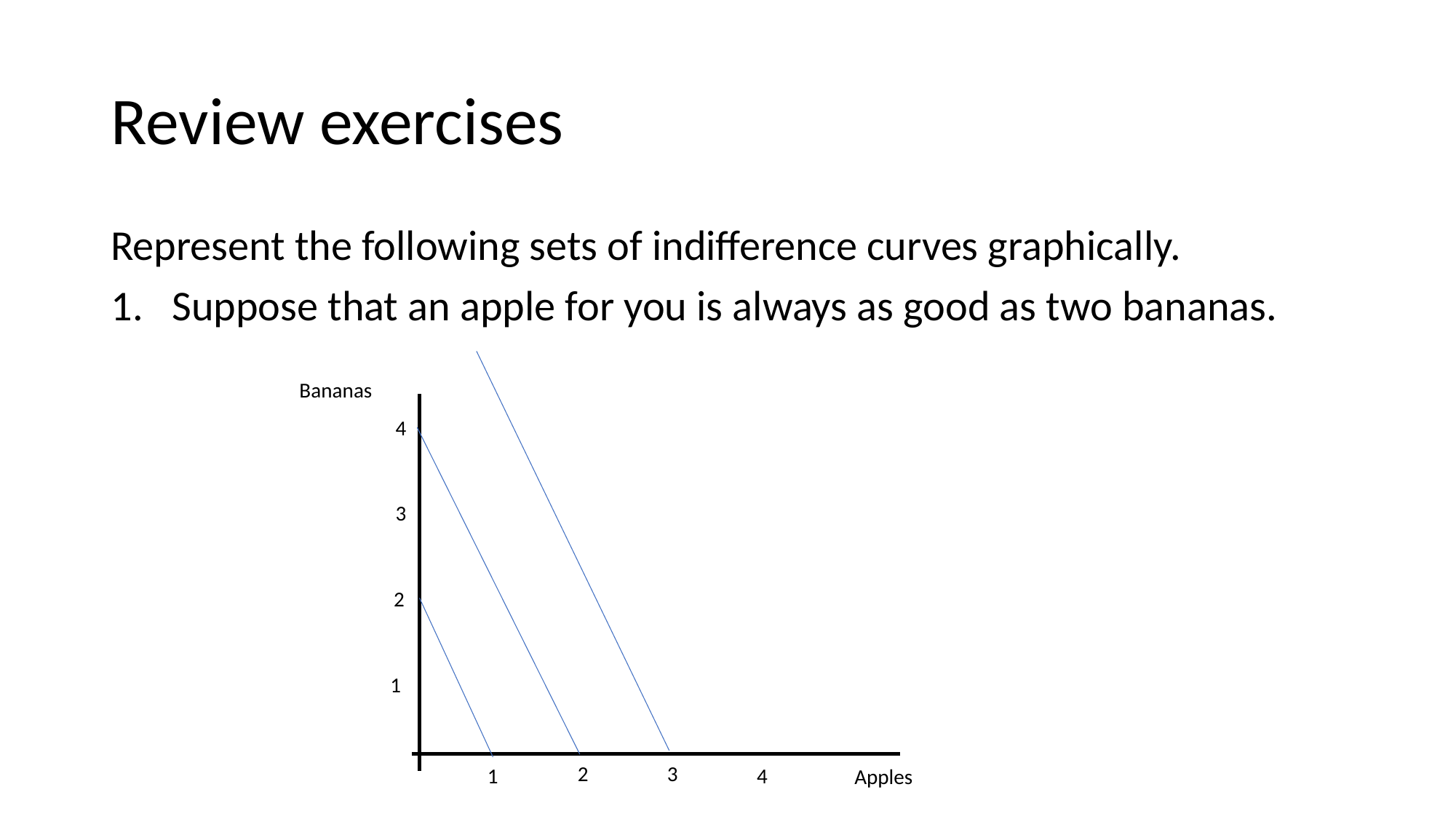

# Review exercises
Represent the following sets of indifference curves graphically.
Suppose that an apple for you is always as good as two bananas.

Bananas
4
3
2
1
3
2
4
1
Apples